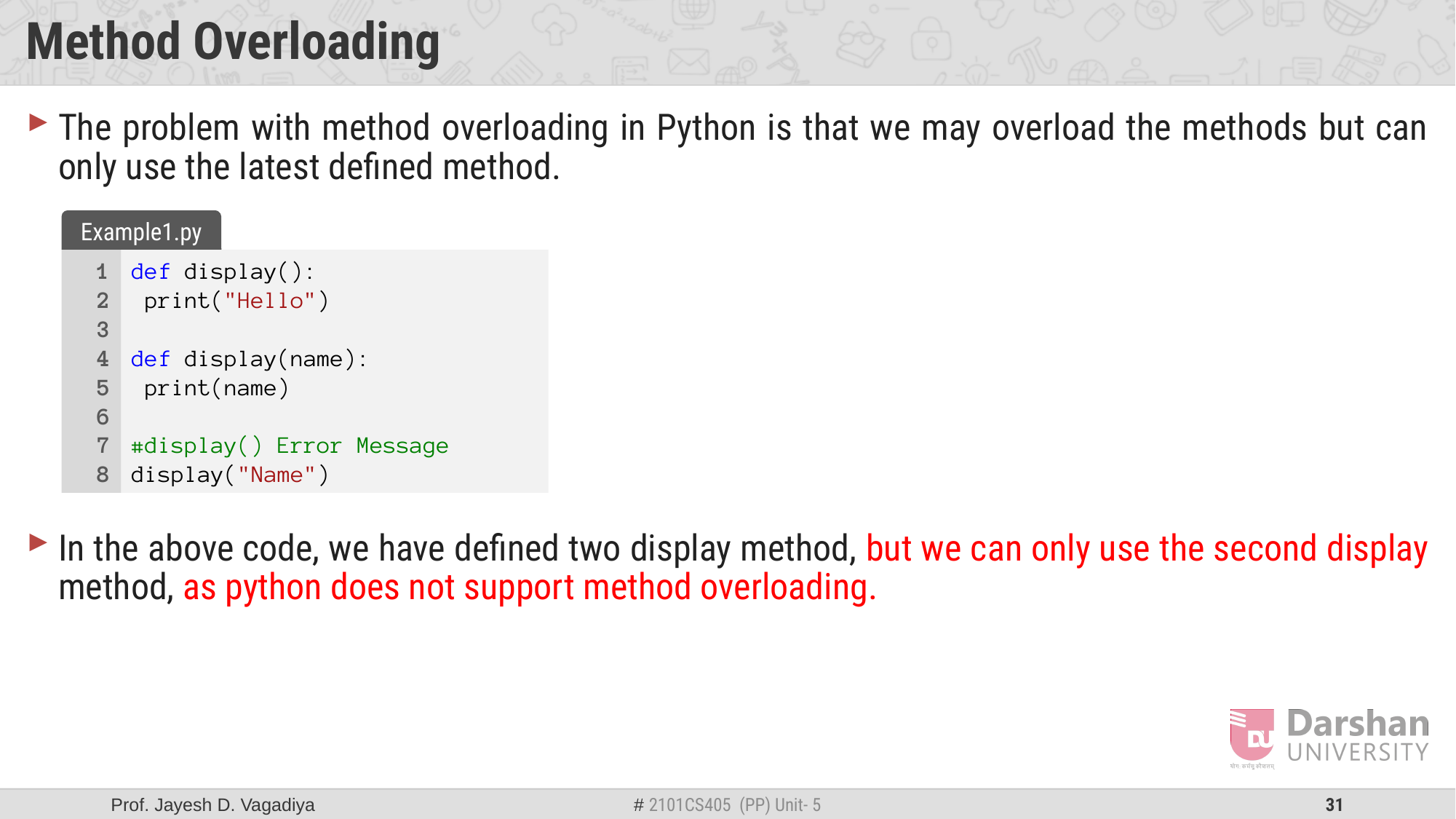

# Method Overloading
The problem with method overloading in Python is that we may overload the methods but can only use the latest defined method.

In the above code, we have defined two display method, but we can only use the second display method, as python does not support method overloading.

Example1.py
1
2
3
4
5
6
7
8
def display():
 print("Hello")
def display(name):
 print(name)
#display() Error Message
display("Name")